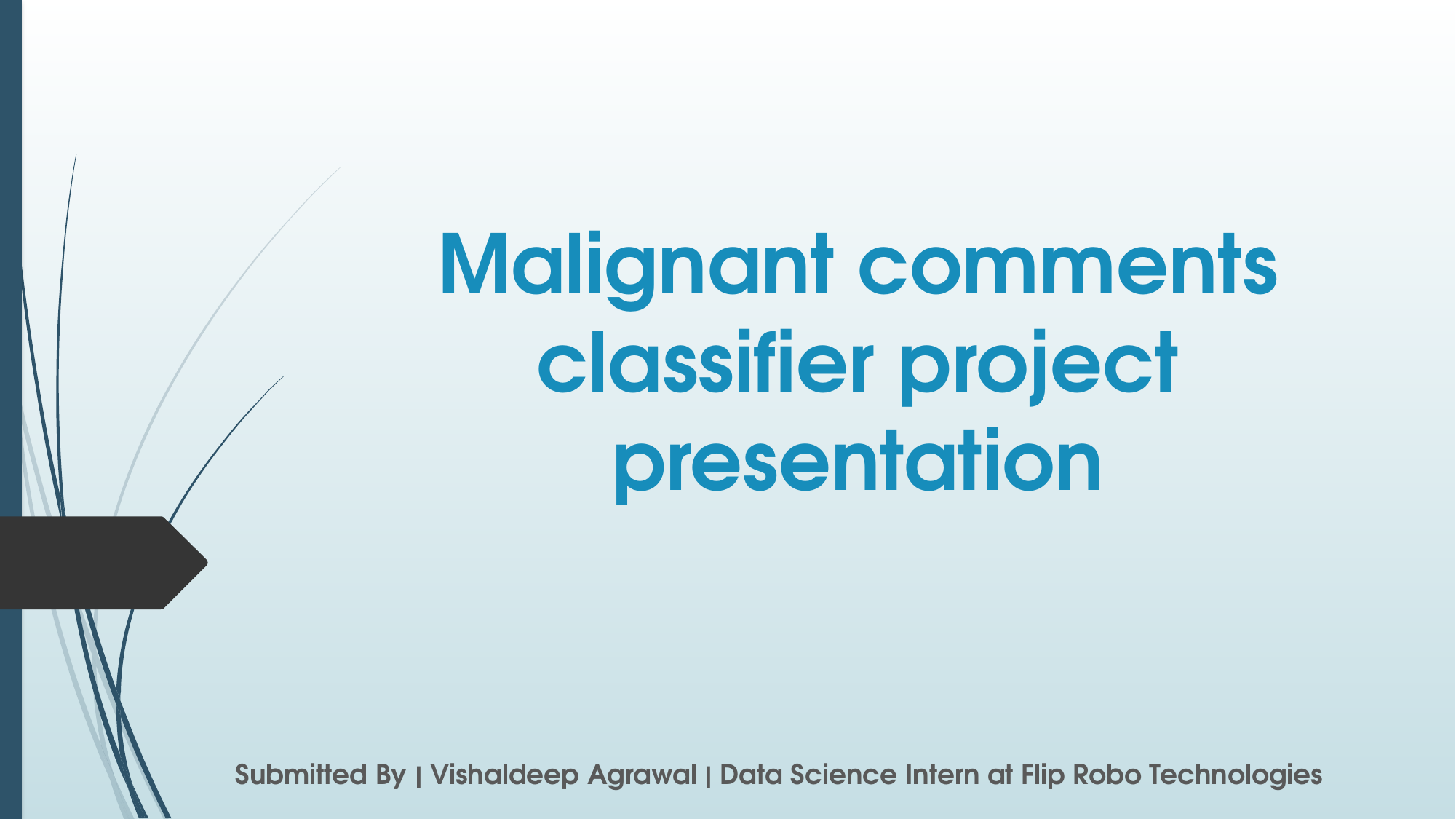

# Malignant comments classifier project presentation
Submitted By | Vishaldeep Agrawal | Data Science Intern at Flip Robo Technologies